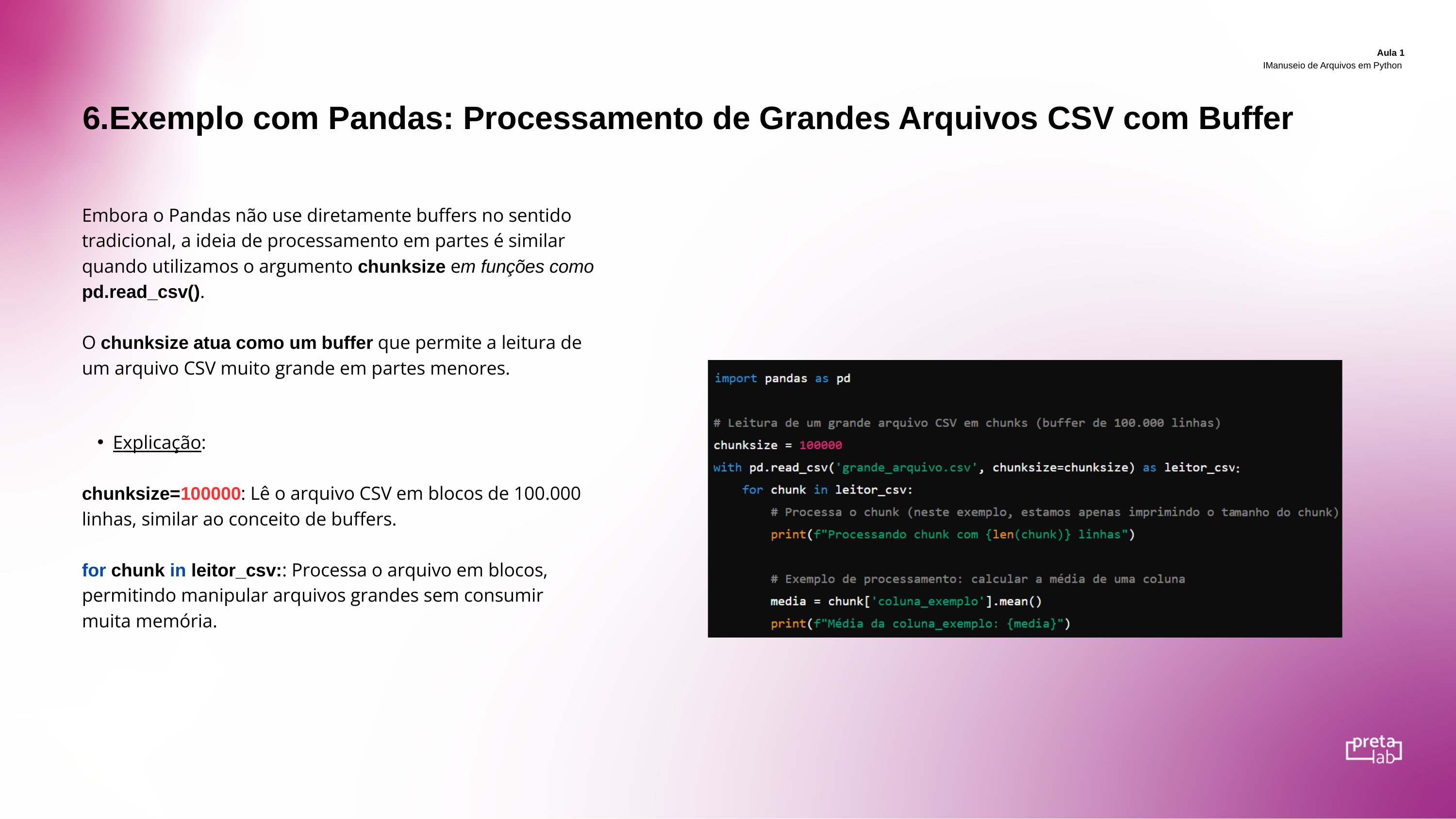

Aula 1
IManuseio de Arquivos em Python

6.Exemplo com Pandas: Processamento de Grandes Arquivos CSV com Buffer
Embora o Pandas não use diretamente buffers no sentido tradicional, a ideia de processamento em partes é similar quando utilizamos o argumento chunksize em funções como pd.read_csv().

O chunksize atua como um buffer que permite a leitura de um arquivo CSV muito grande em partes menores.

Explicação:

chunksize=100000: Lê o arquivo CSV em blocos de 100.000 linhas, similar ao conceito de buffers.

for chunk in leitor_csv:: Processa o arquivo em blocos, permitindo manipular arquivos grandes sem consumir muita memória.